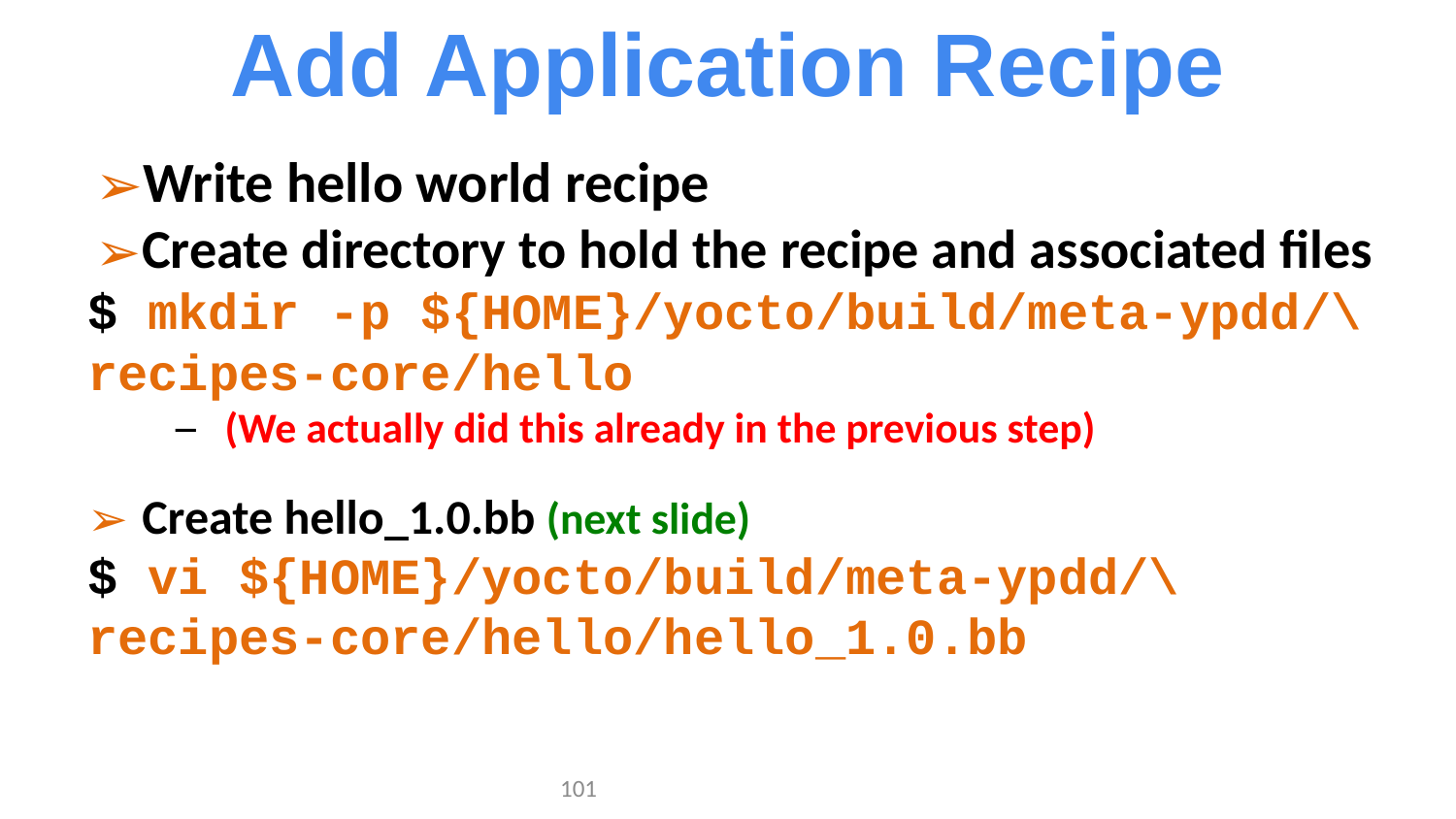

Add Application Recipe
Write hello world recipe
Create directory to hold the recipe and associated files
$ mkdir -p ${HOME}/yocto/build/meta-ypdd/\
recipes-core/hello
(We actually did this already in the previous step)

Create hello_1.0.bb (next slide)
$ vi ${HOME}/yocto/build/meta-ypdd/\
recipes-core/hello/hello_1.0.bb
101